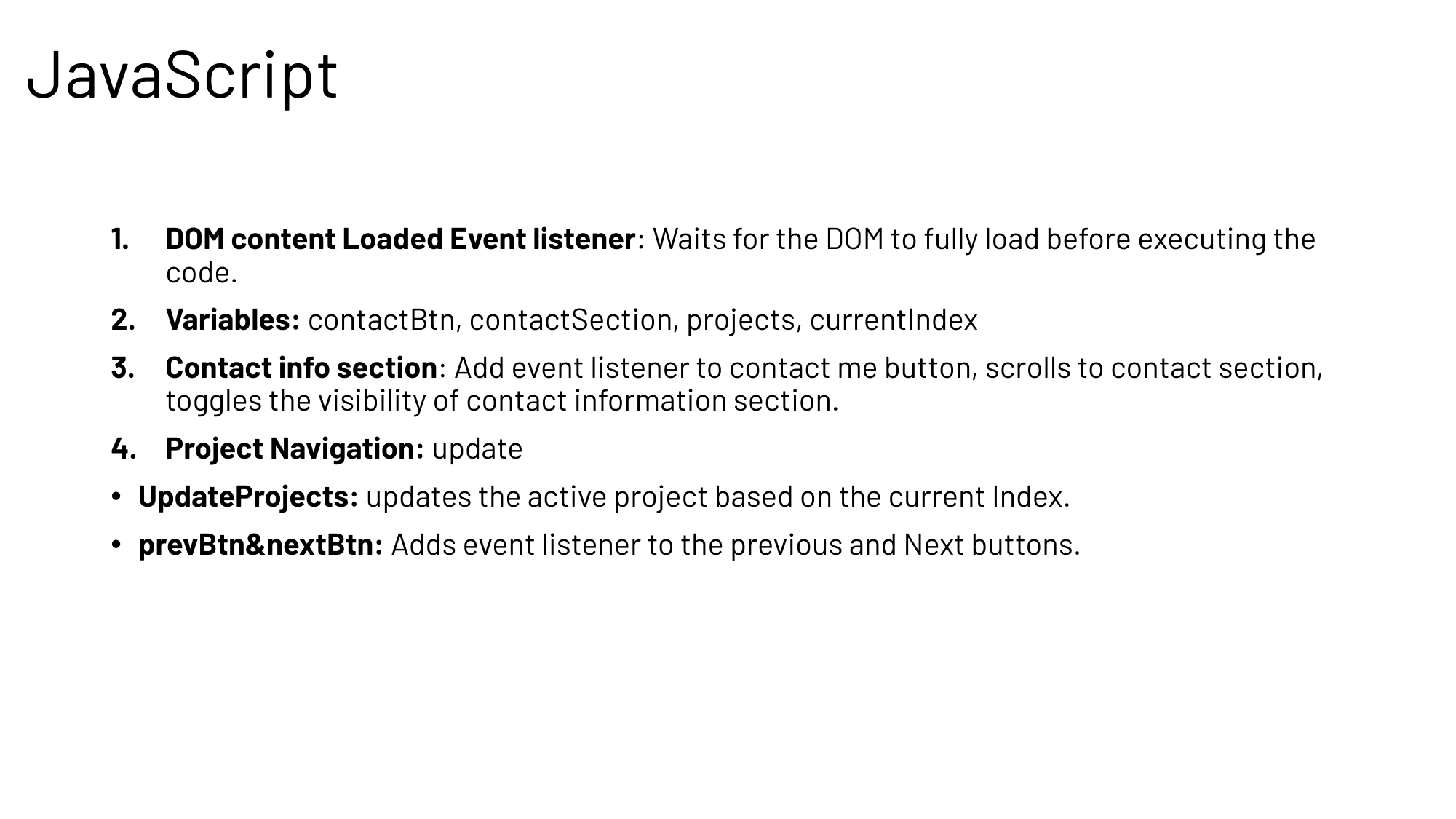

# JavaScript
DOM content Loaded Event listener: Waits for the DOM to fully load before executing the code.
Variables: contactBtn, contactSection, projects, currentIndex
Contact info section: Add event listener to contact me button, scrolls to contact section, toggles the visibility of contact information section.
Project Navigation: update
UpdateProjects: updates the active project based on the current Index.
prevBtn&nextBtn: Adds event listener to the previous and Next buttons.